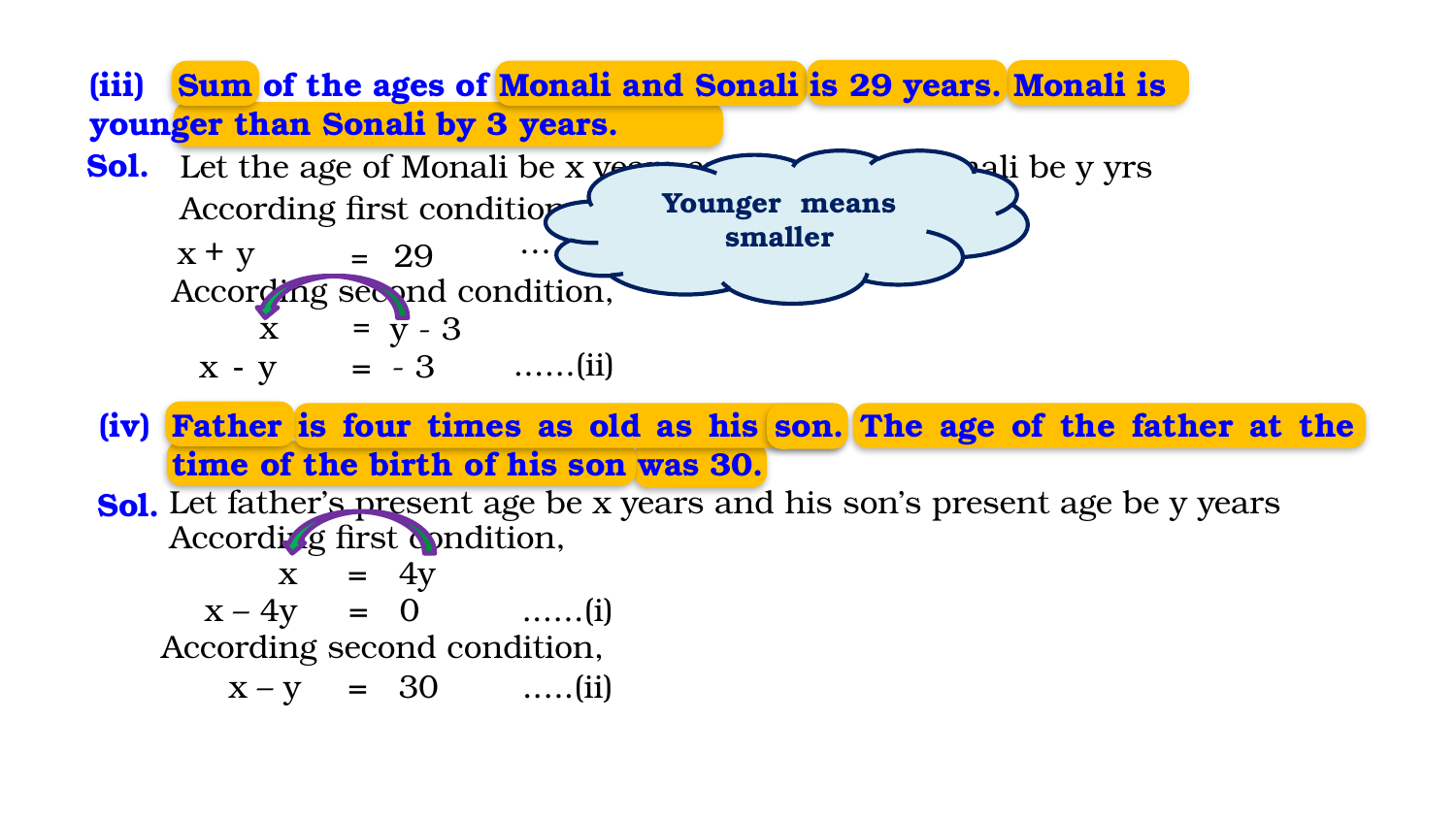

(iii)   Sum of the ages of Monali and Sonali is 29 years. Monali is 	younger than Sonali by 3 years.

Sol.
Let the age of Monali be x years and the age of Sonali be y yrs

Younger  means smaller
According first condition,
……(i)
+
x    y
=
29
According second condition,

=
x
y - 3
-
......(ii)
x    y
=  - 3
(iv)	Father is four times as old as his son. The age of the father at the 	time of the birth of his son was 30.

Let father’s present age be x years and his son’s present age be y years
Sol.
According first condition,

x
=   4y
x – 4y
=   0
......(i)
According second condition,
x – y
=   30
.....(ii)